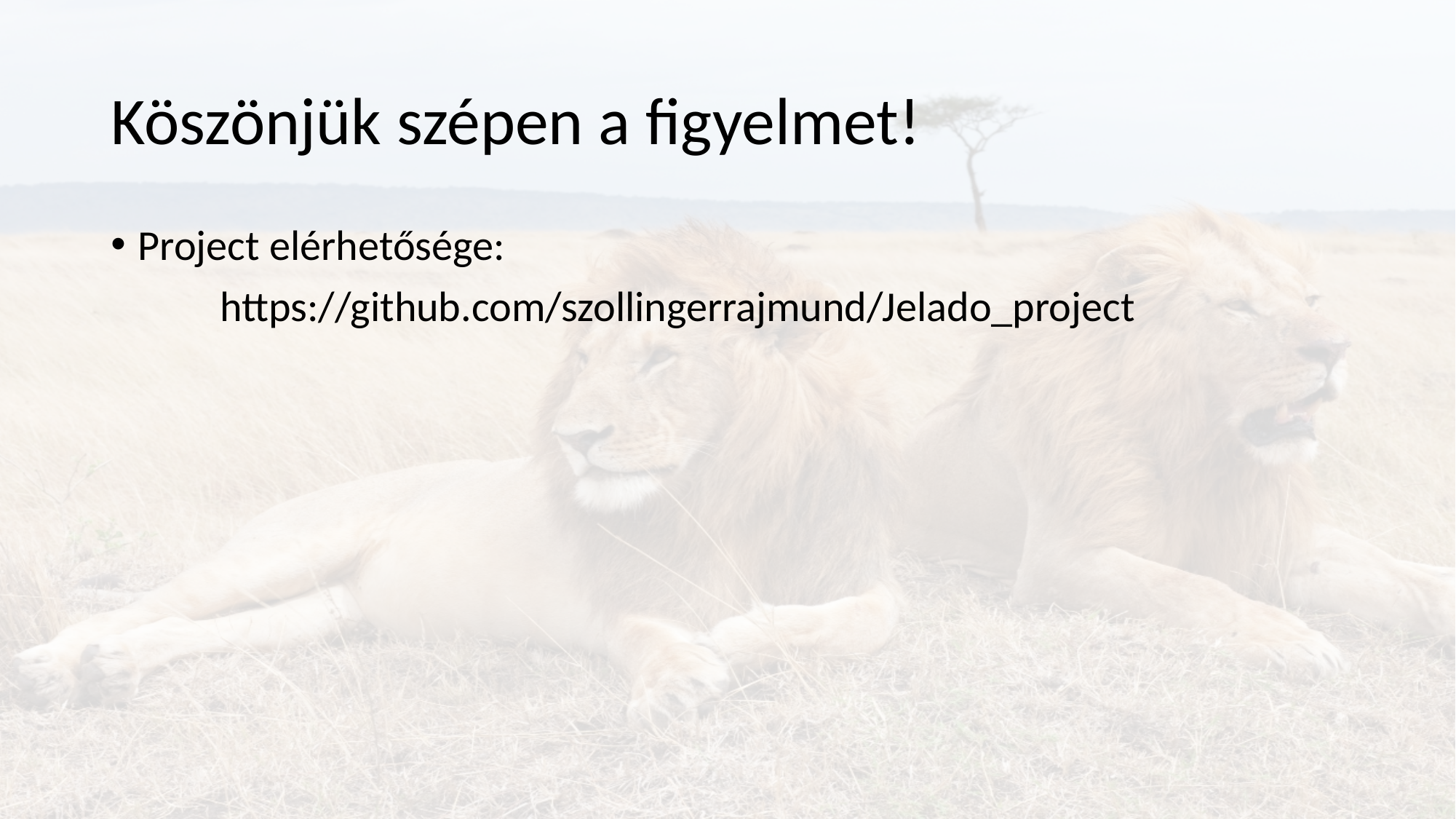

# Köszönjük szépen a figyelmet!
Project elérhetősége:
	https://github.com/szollingerrajmund/Jelado_project